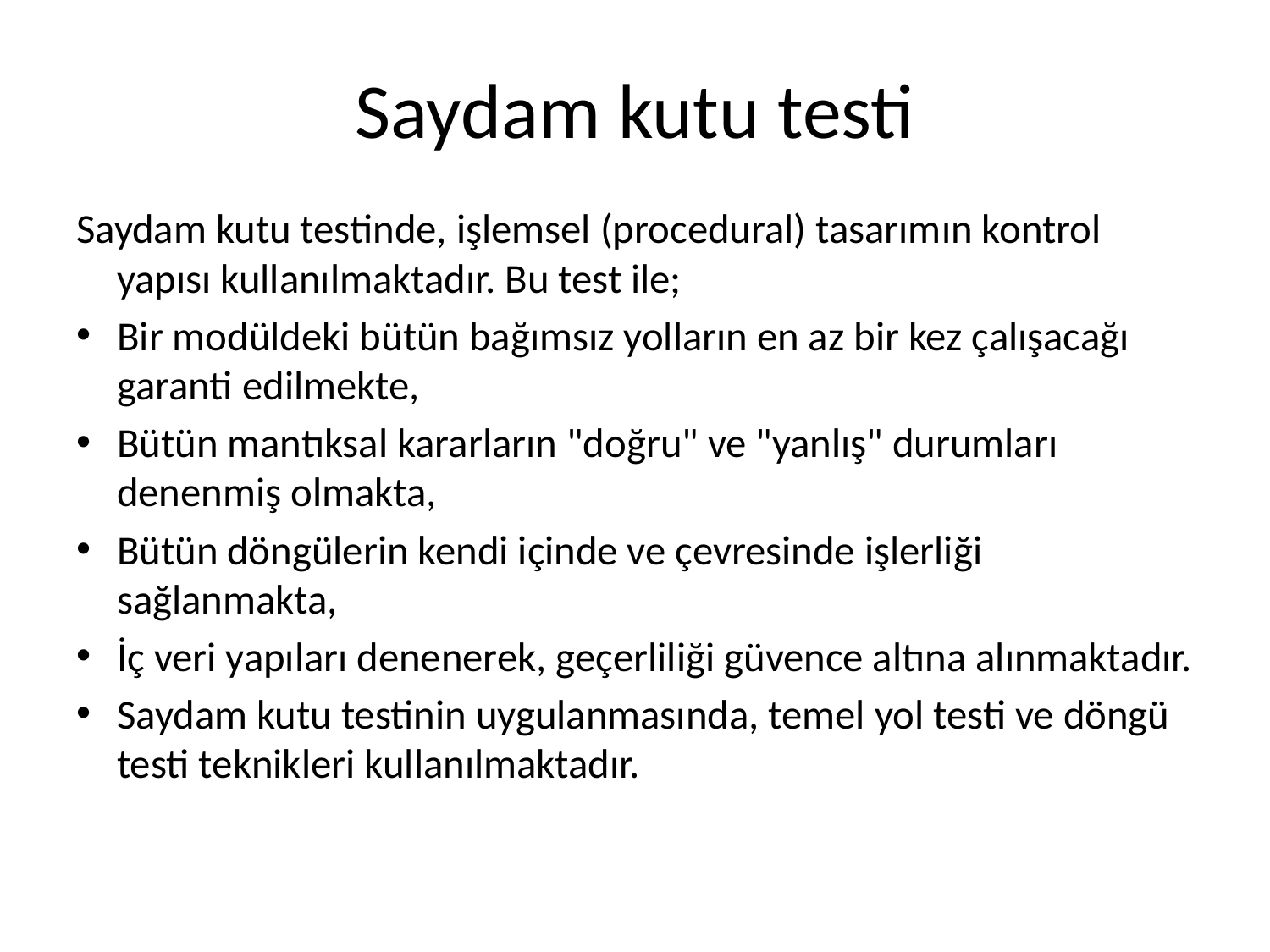

# Saydam kutu testi
Saydam kutu testinde, işlemsel (procedural) tasarımın kontrol yapısı kullanılmaktadır. Bu test ile;
Bir modüldeki bütün bağımsız yolların en az bir kez çalışacağı garanti edilmekte,
Bütün mantıksal kararların "doğru" ve "yanlış" durumları denenmiş olmakta,
Bütün döngülerin kendi içinde ve çevresinde işlerliği sağlanmakta,
İç veri yapıları denenerek, geçerliliği güvence altına alınmaktadır.
Saydam kutu testinin uygulanmasında, temel yol testi ve döngü testi teknikleri kullanılmaktadır.